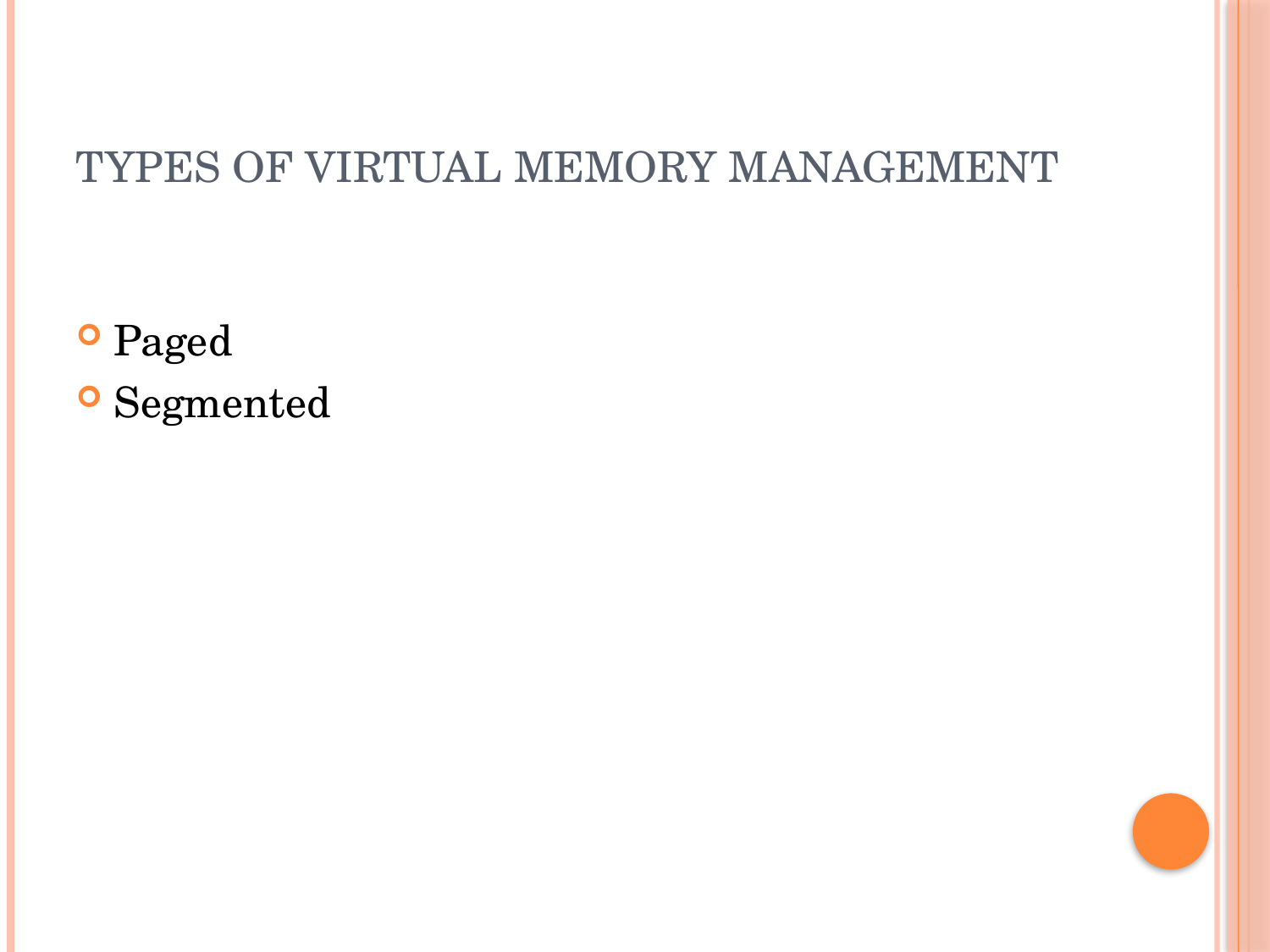

# TYPES OF VIRTUAL MEMORY MANAGEMENT
Paged
Segmented